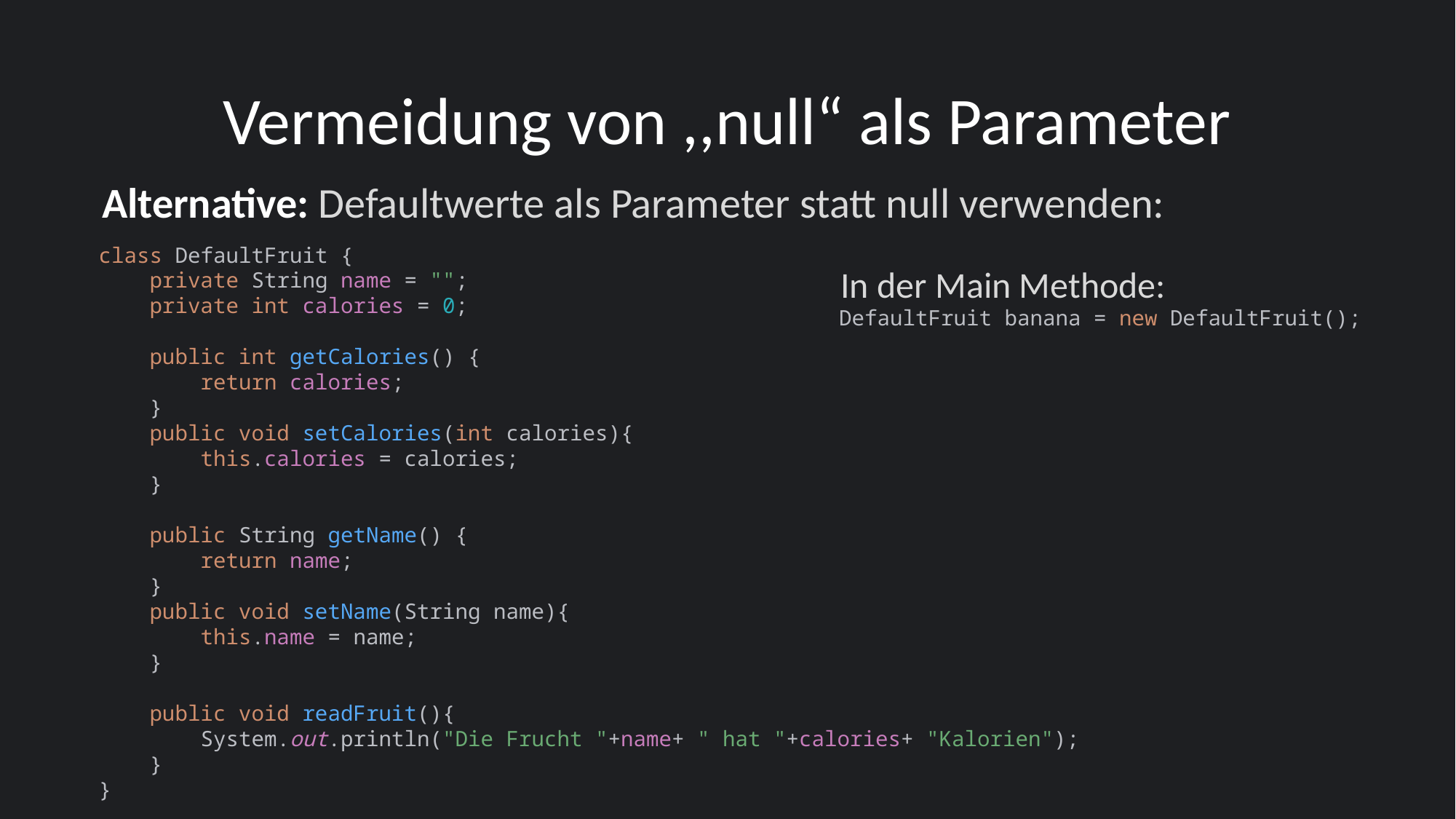

# Vermeidung von ,,null“ als Parameter
Alternative: Defaultwerte als Parameter statt null verwenden:
class DefaultFruit {
    private String name = "";
    private int calories = 0;
    public int getCalories() {
        return calories;
    }
    public void setCalories(int calories){
        this.calories = calories;
    }
    public String getName() {
        return name;
    }
    public void setName(String name){
        this.name = name;
    }
    public void readFruit(){
        System.out.println("Die Frucht "+name+ " hat "+calories+ "Kalorien");
    }
}
In der Main Methode:
DefaultFruit banana = new DefaultFruit();